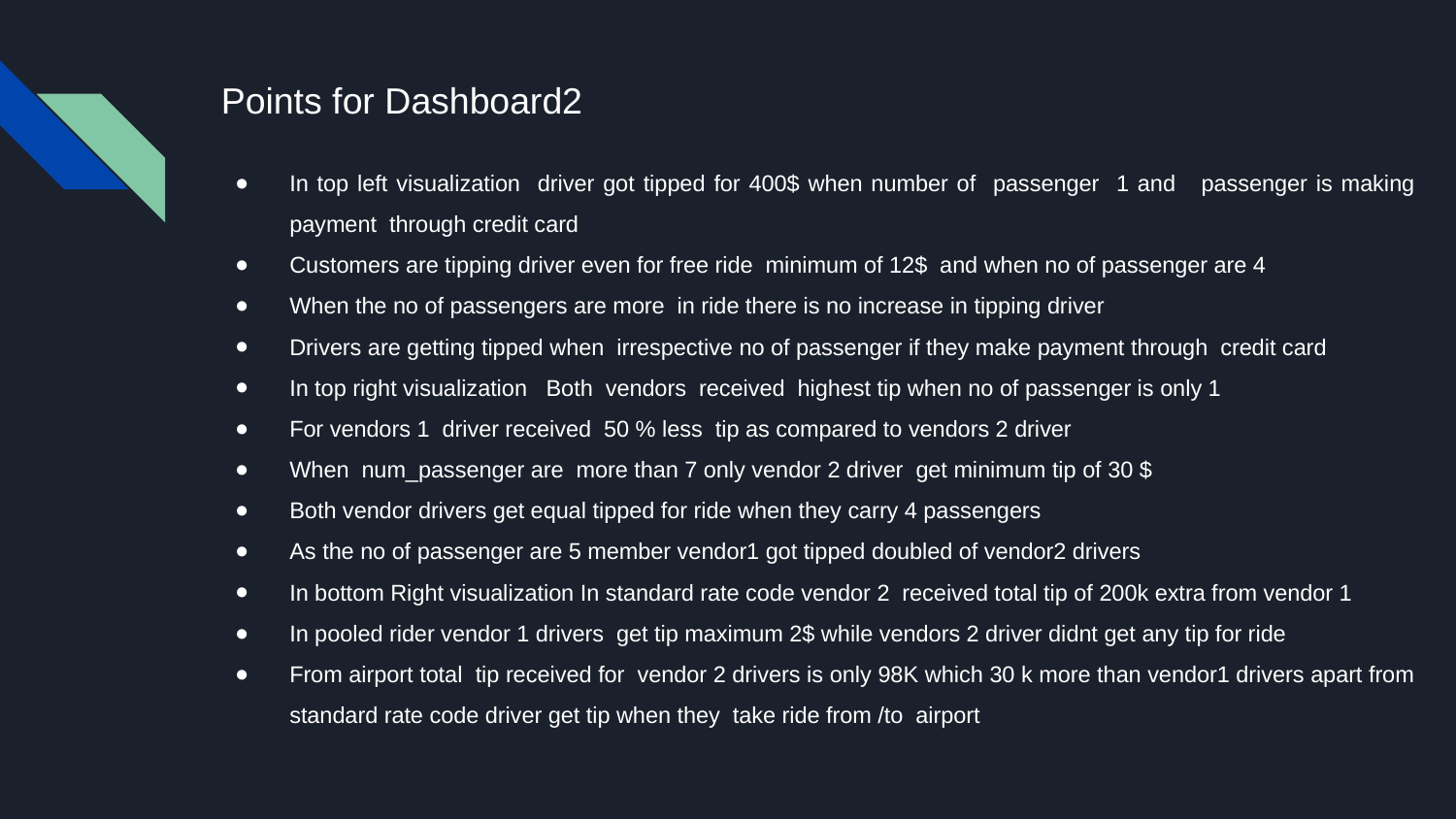

# Points for Dashboard2
In top left visualization  driver got tipped for 400$ when number of  passenger  1 and   passenger is making payment  through credit card
Customers are tipping driver even for free ride  minimum of 12$  and when no of passenger are 4
When the no of passengers are more  in ride there is no increase in tipping driver
Drivers are getting tipped when  irrespective no of passenger if they make payment through  credit card
In top right visualization   Both  vendors  received  highest tip when no of passenger is only 1
For vendors 1  driver received  50 % less  tip as compared to vendors 2 driver
When  num_passenger are  more than 7 only vendor 2 driver  get minimum tip of 30 $
Both vendor drivers get equal tipped for ride when they carry 4 passengers
As the no of passenger are 5 member vendor1 got tipped doubled of vendor2 drivers
In bottom Right visualization In standard rate code vendor 2  received total tip of 200k extra from vendor 1
In pooled rider vendor 1 drivers  get tip maximum 2$ while vendors 2 driver didnt get any tip for ride
From airport total  tip received for  vendor 2 drivers is only 98K which 30 k more than vendor1 drivers apart from standard rate code driver get tip when they  take ride from /to  airport